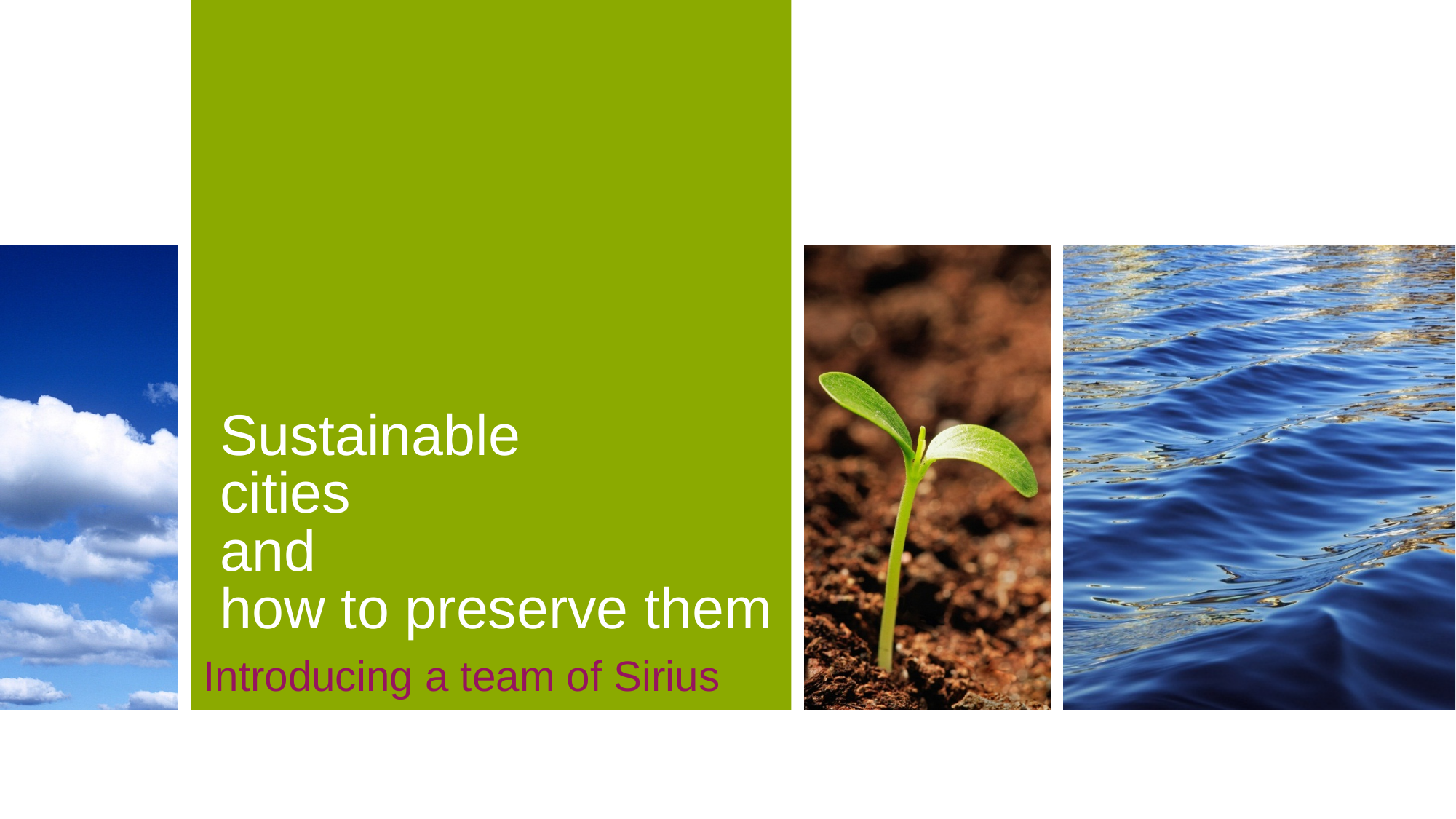

# Sustainable  cities and  how to preserve them
Introducing a team of Sirius